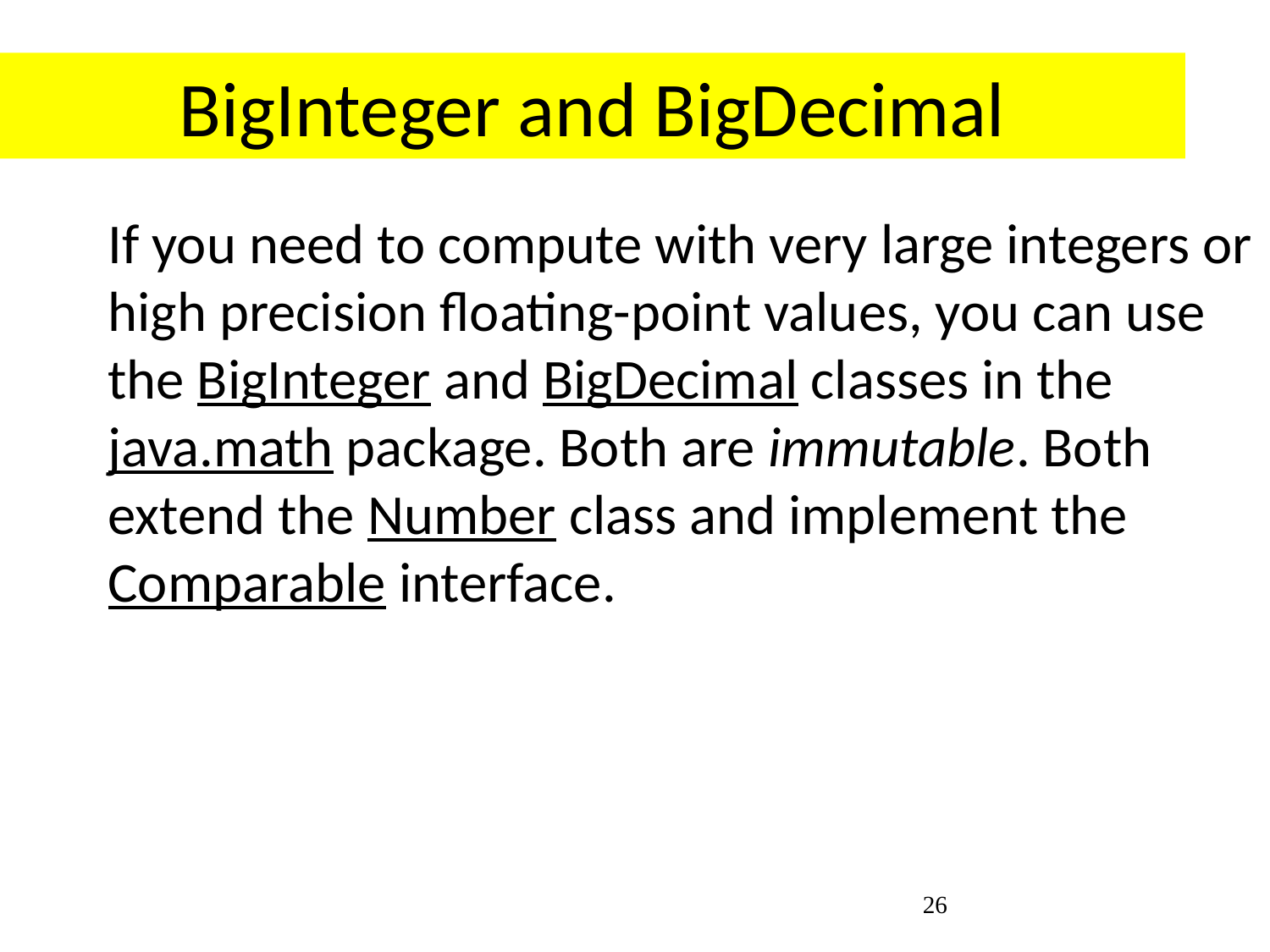

BigInteger and BigDecimal
If you need to compute with very large integers or high precision floating-point values, you can use the BigInteger and BigDecimal classes in the java.math package. Both are immutable. Both extend the Number class and implement the Comparable interface.
26